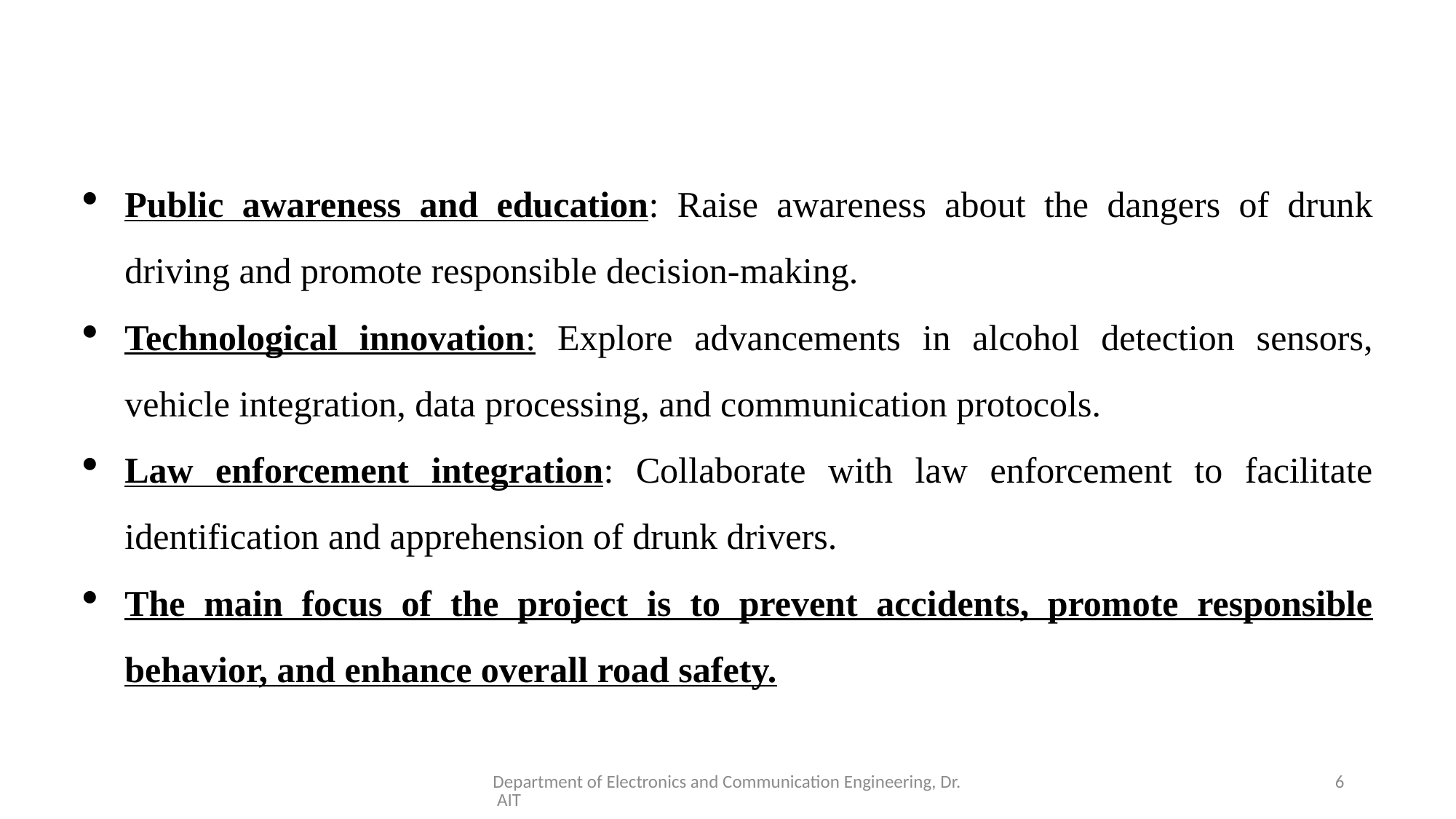

Public awareness and education: Raise awareness about the dangers of drunk driving and promote responsible decision-making.
Technological innovation: Explore advancements in alcohol detection sensors, vehicle integration, data processing, and communication protocols.
Law enforcement integration: Collaborate with law enforcement to facilitate identification and apprehension of drunk drivers.
The main focus of the project is to prevent accidents, promote responsible behavior, and enhance overall road safety.

Department of Electronics and Communication Engineering, Dr. AIT
6